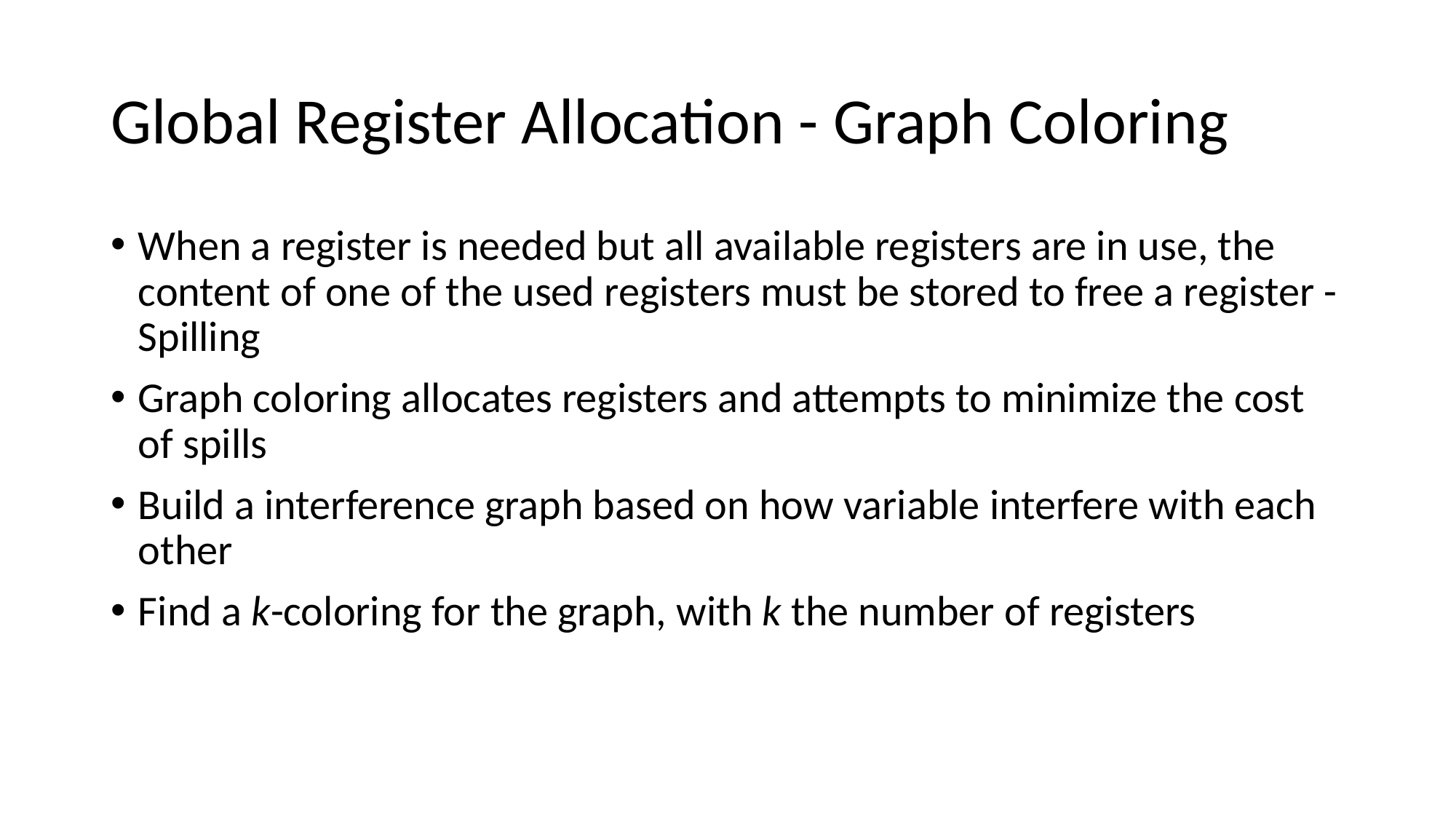

# Global Register Allocation - Graph Coloring
When a register is needed but all available registers are in use, the content of one of the used registers must be stored to free a register - Spilling
Graph coloring allocates registers and attempts to minimize the cost of spills
Build a interference graph based on how variable interfere with each other
Find a k-coloring for the graph, with k the number of registers